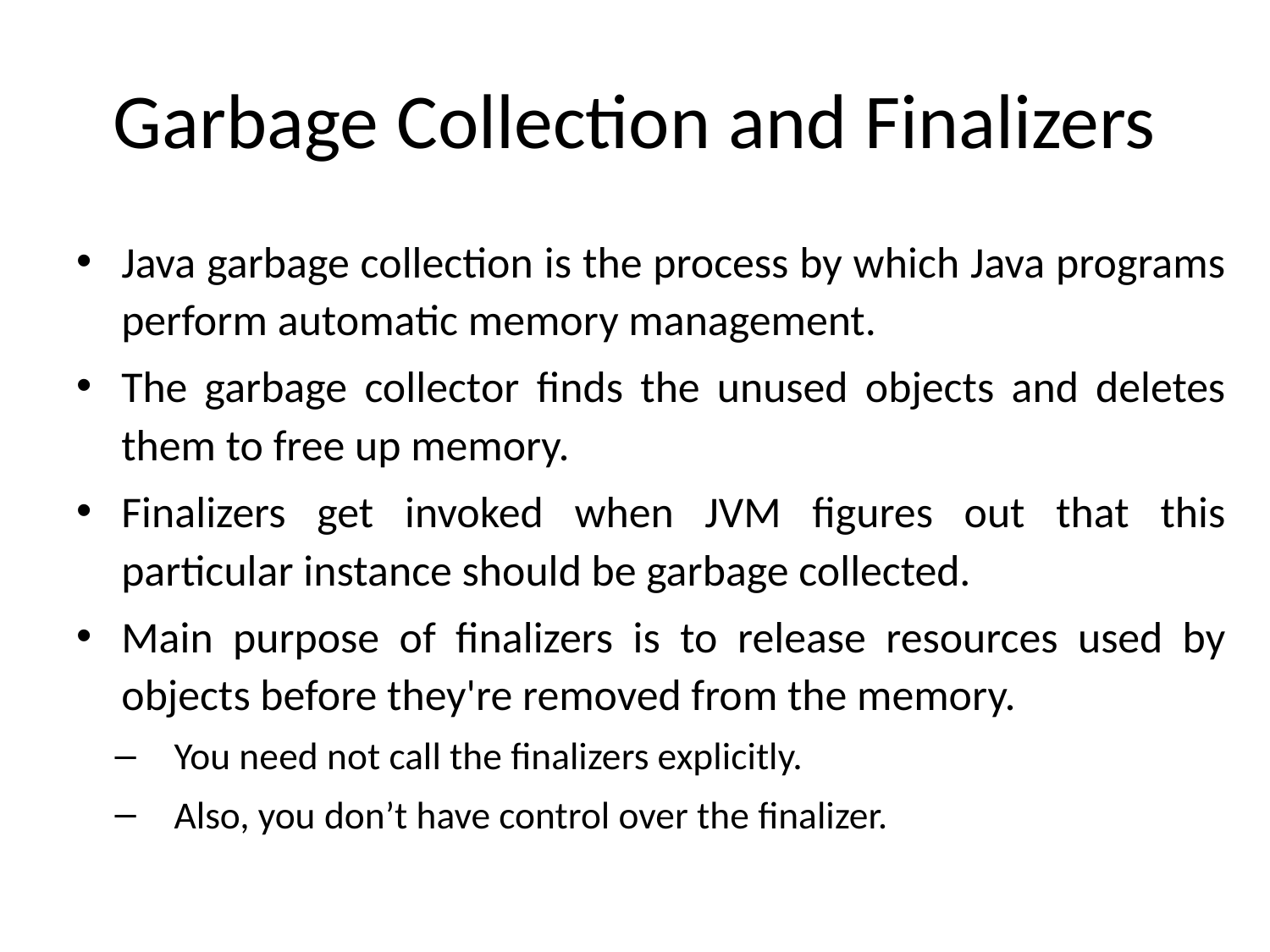

# Garbage Collection and Finalizers
Java garbage collection is the process by which Java programs perform automatic memory management.
The garbage collector finds the unused objects and deletes them to free up memory.
Finalizers get invoked when JVM figures out that this particular instance should be garbage collected.
Main purpose of finalizers is to release resources used by objects before they're removed from the memory.
You need not call the finalizers explicitly.
Also, you don’t have control over the finalizer.